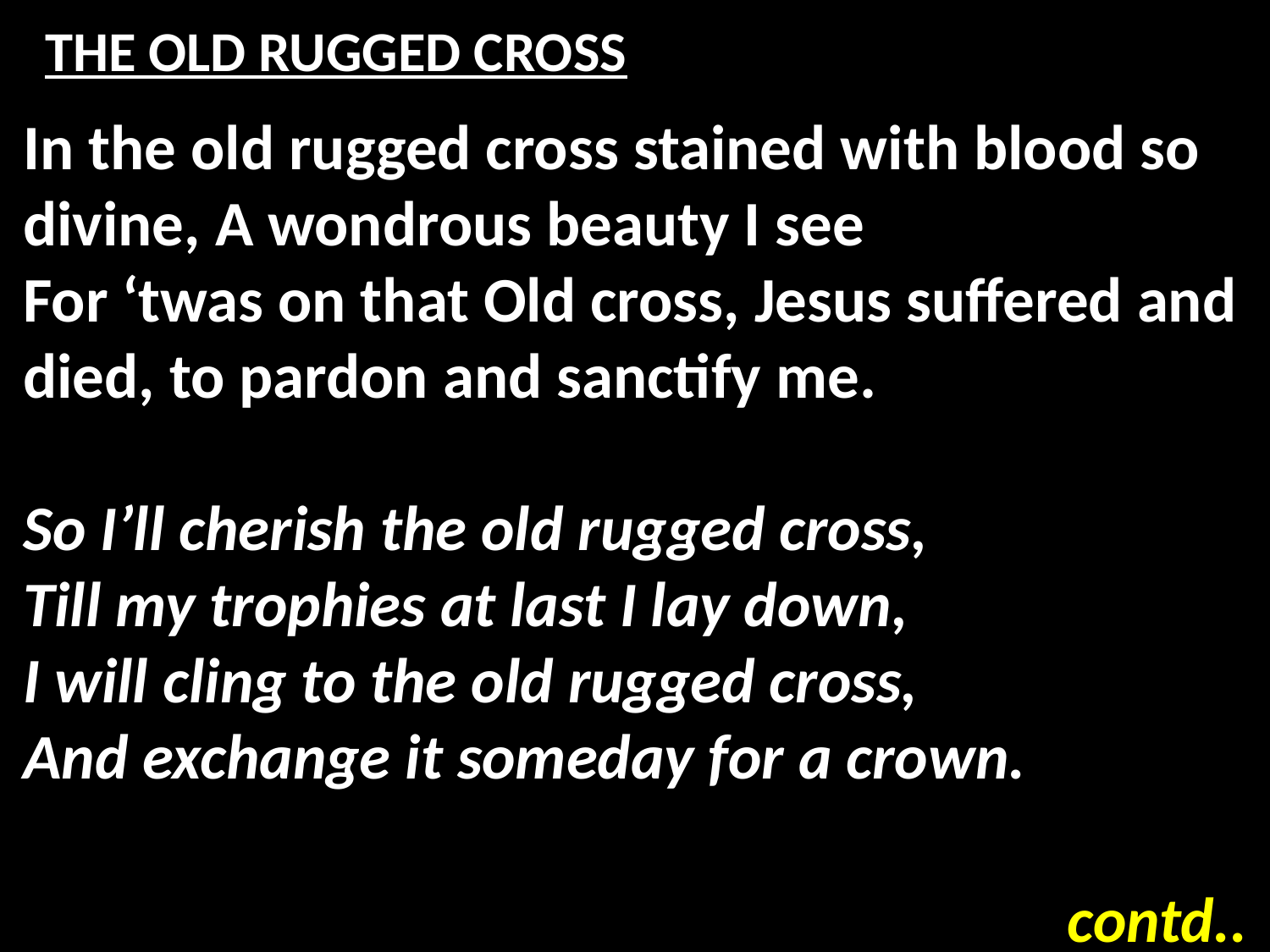

# THE OLD RUGGED CROSS
In the old rugged cross stained with blood so divine, A wondrous beauty I see
For ‘twas on that Old cross, Jesus suffered and died, to pardon and sanctify me.

So I’ll cherish the old rugged cross,
Till my trophies at last I lay down,
I will cling to the old rugged cross,
And exchange it someday for a crown.
contd..